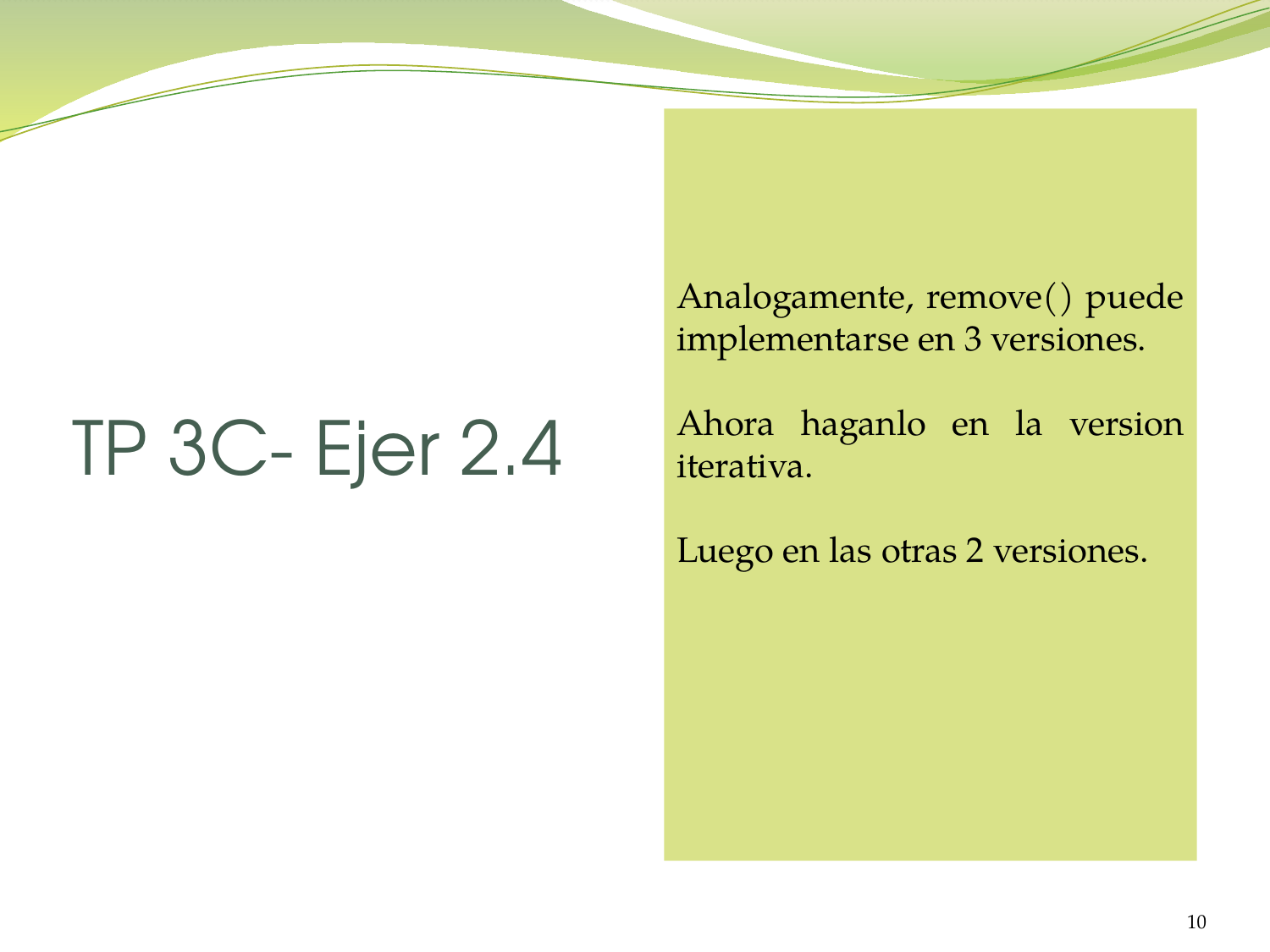

Analogamente, remove() puede implementarse en 3 versiones.

Ahora haganlo en la version iterativa.

Luego en las otras 2 versiones.

# TP 3C- Ejer 2.4

10